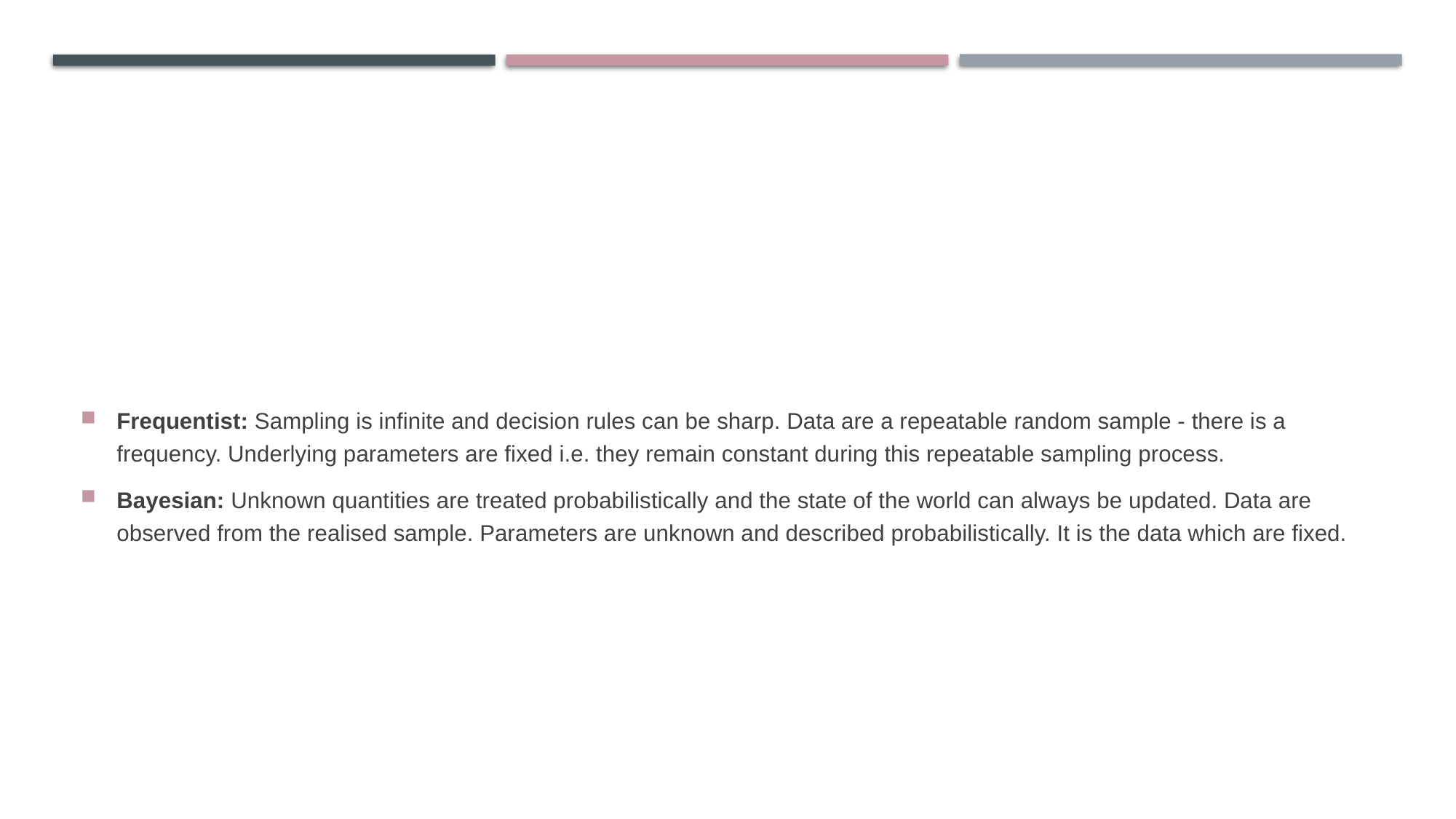

#
Frequentist: Sampling is infinite and decision rules can be sharp. Data are a repeatable random sample - there is a frequency. Underlying parameters are fixed i.e. they remain constant during this repeatable sampling process.
Bayesian: Unknown quantities are treated probabilistically and the state of the world can always be updated. Data are observed from the realised sample. Parameters are unknown and described probabilistically. It is the data which are fixed.